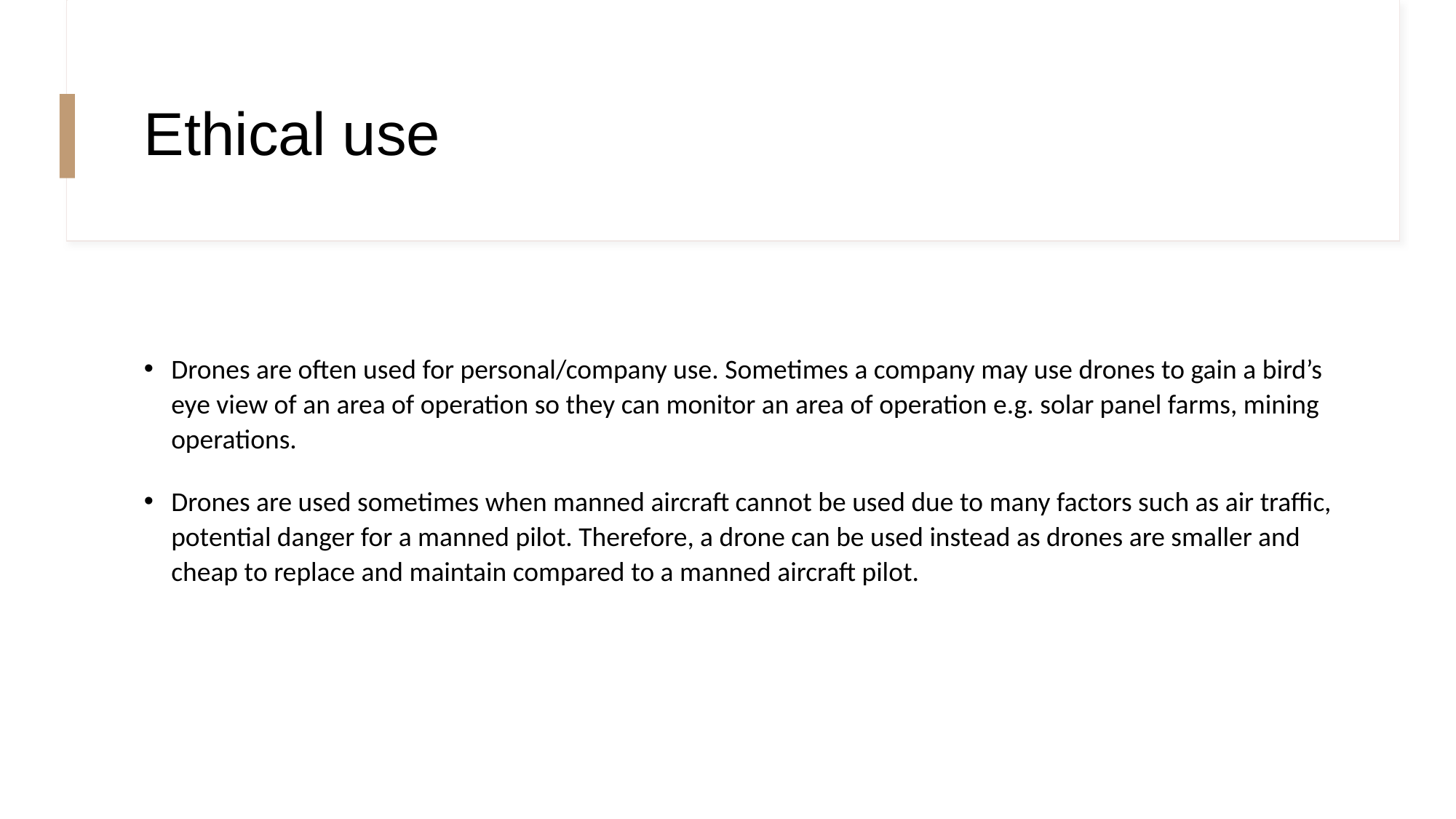

# Ethical use

Drones are often used for personal/company use. Sometimes a company may use drones to gain a bird’s eye view of an area of operation so they can monitor an area of operation e.g. solar panel farms, mining operations.
Drones are used sometimes when manned aircraft cannot be used due to many factors such as air traffic, potential danger for a manned pilot. Therefore, a drone can be used instead as drones are smaller and cheap to replace and maintain compared to a manned aircraft pilot.